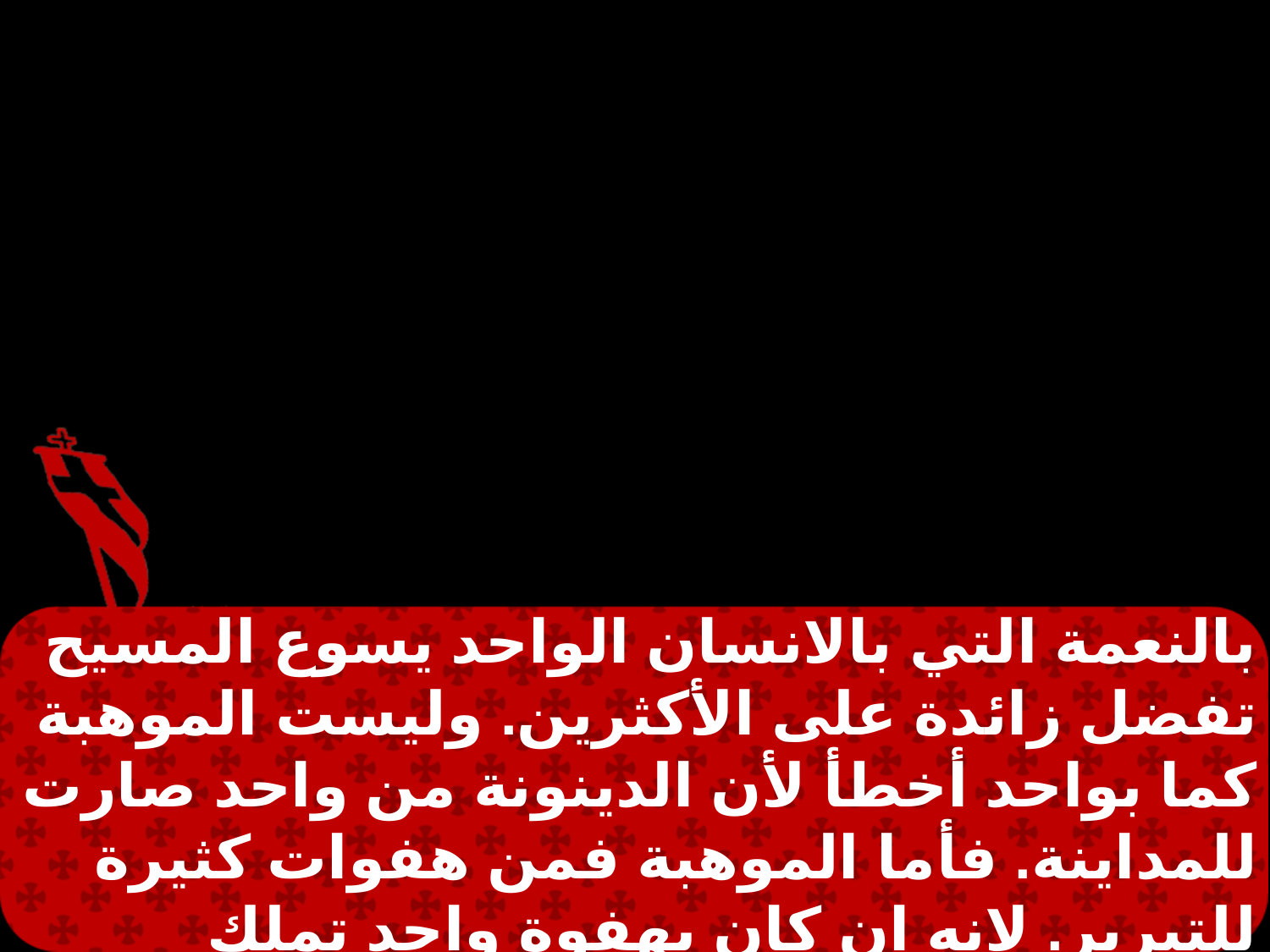

بالنعمة التي بالانسان الواحد يسوع المسيح تفضل زائدة على الأكثرين. وليست الموهبة كما بواحد أخطأ لأن الدينونة من واحد صارت للمداينة. فأما الموهبة فمن هفوات كثيرة للتبرير. لانه ان كان بهفوة واحد تملك الموت فبالأولى كثيرًا بالذين قد أخذوا فيض